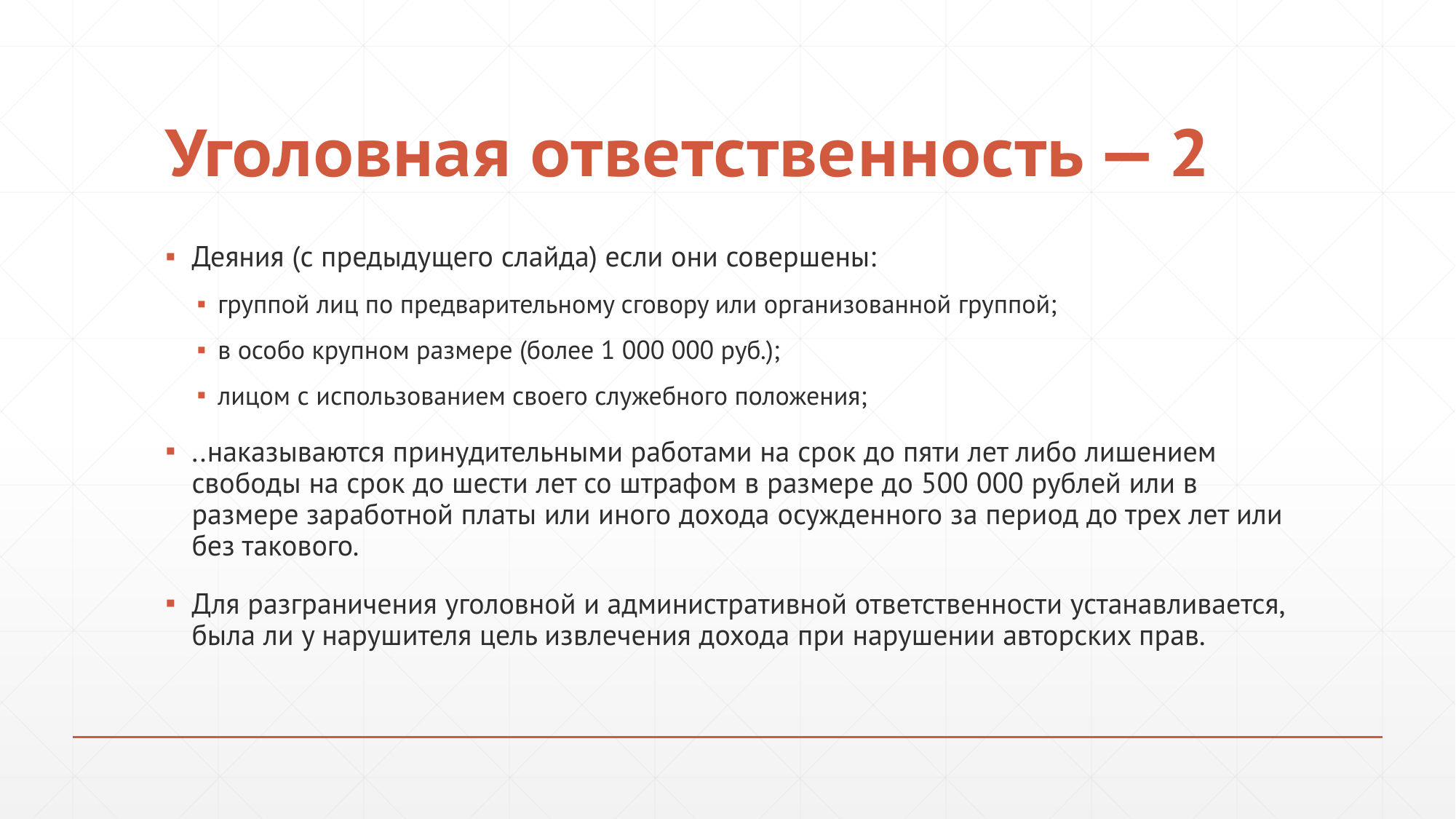

# Уголовная ответственность — 2
Деяния (с предыдущего слайда) если они совершены:
группой лиц по предварительному сговору или организованной группой;
в особо крупном размере (более 1 000 000 руб.);
лицом с использованием своего служебного положения;
..наказываются принудительными работами на срок до пяти лет либо лишением свободы на срок до шести лет со штрафом в размере до 500 000 рублей или в размере заработной платы или иного дохода осужденного за период до трех лет или без такового.
Для разграничения уголовной и административной ответственности устанавливается, была ли у нарушителя цель извлечения дохода при нарушении авторских прав.